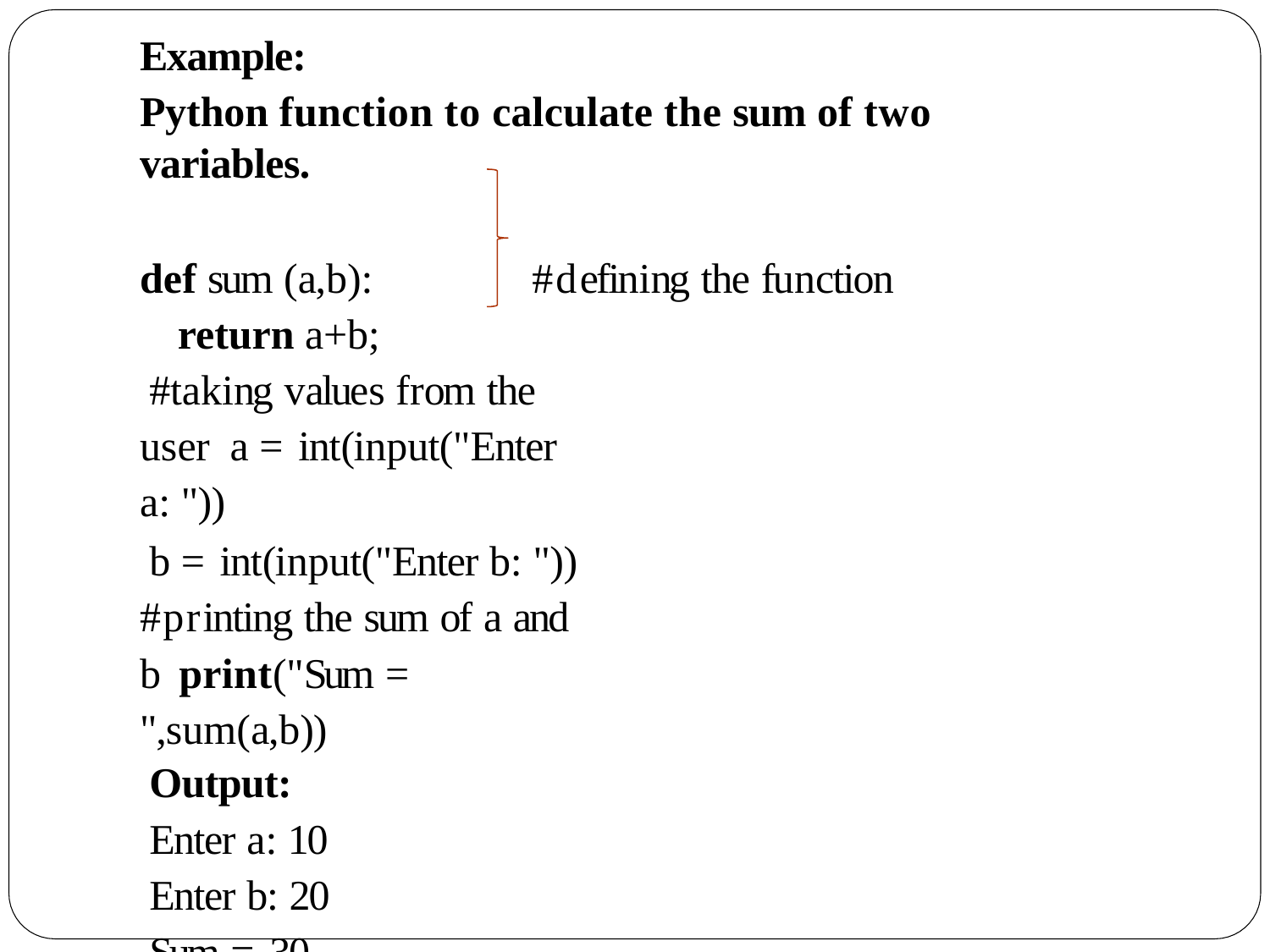

Example:
Python function to calculate the sum of two variables.

def sum (a,b):	#defining the function
return a+b;
#taking values from the user  a = int(input("Enter a: "))
b = int(input("Enter b: "))  #printing the sum of a and b  print("Sum = ",sum(a,b))
Output:
Enter a: 10
Enter b: 20
Sum = 30